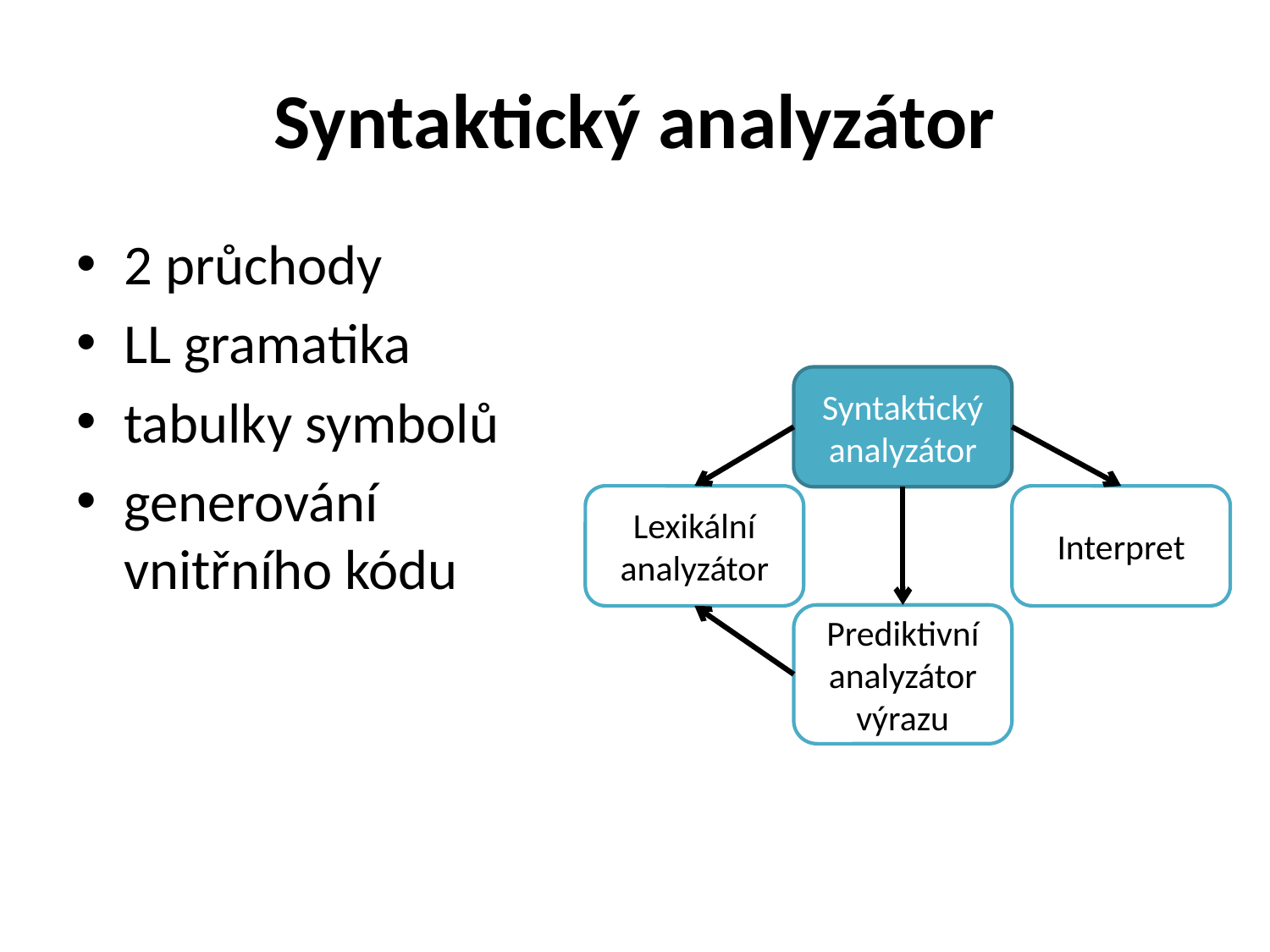

# Syntaktický analyzátor
2 průchody
LL gramatika
tabulky symbolů
generování vnitřního kódu
Syntaktický analyzátor
Lexikální analyzátor
Interpret
Prediktivní analyzátor výrazu